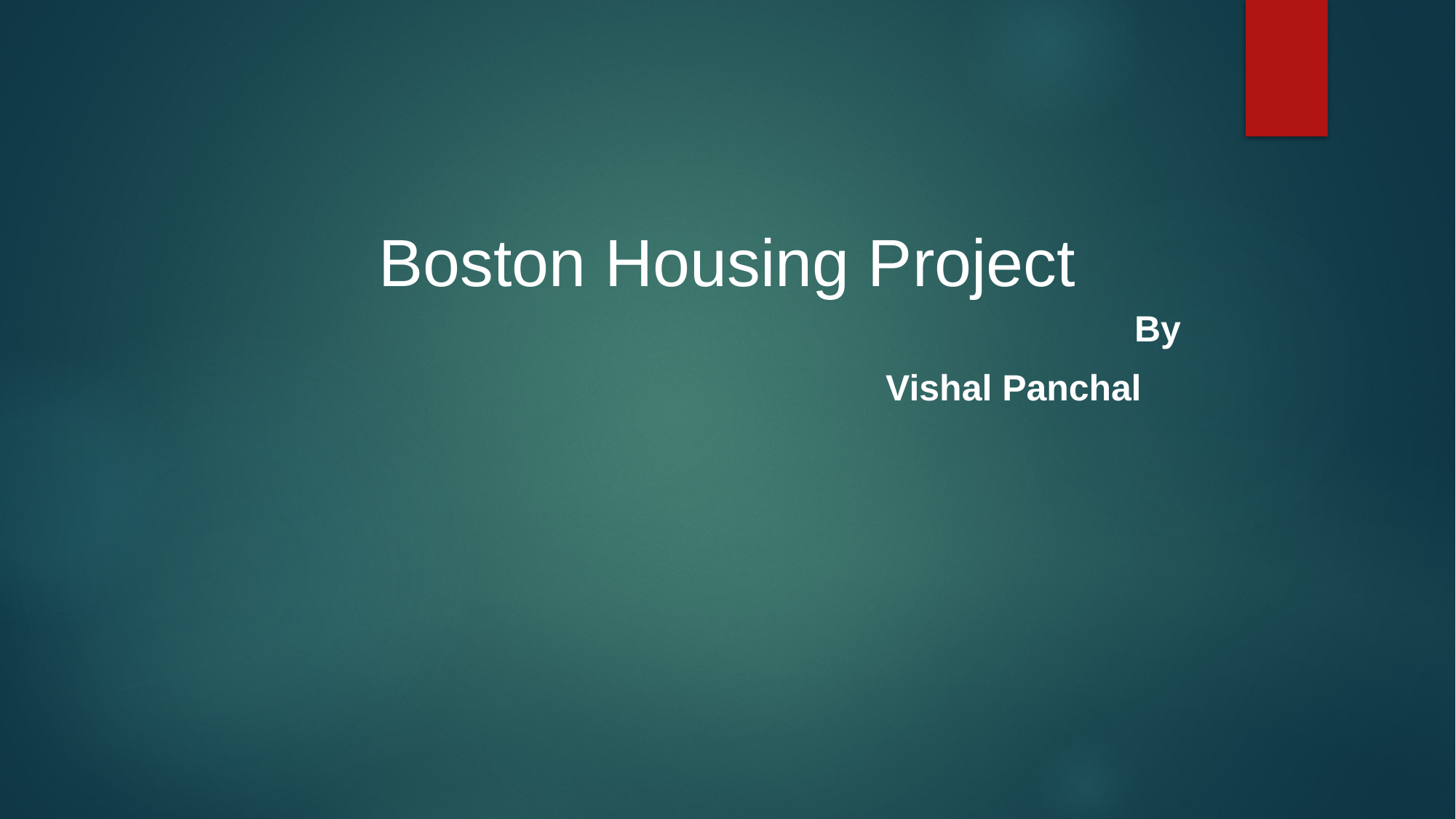

# Boston Housing Project
 								    By
						 Vishal Panchal